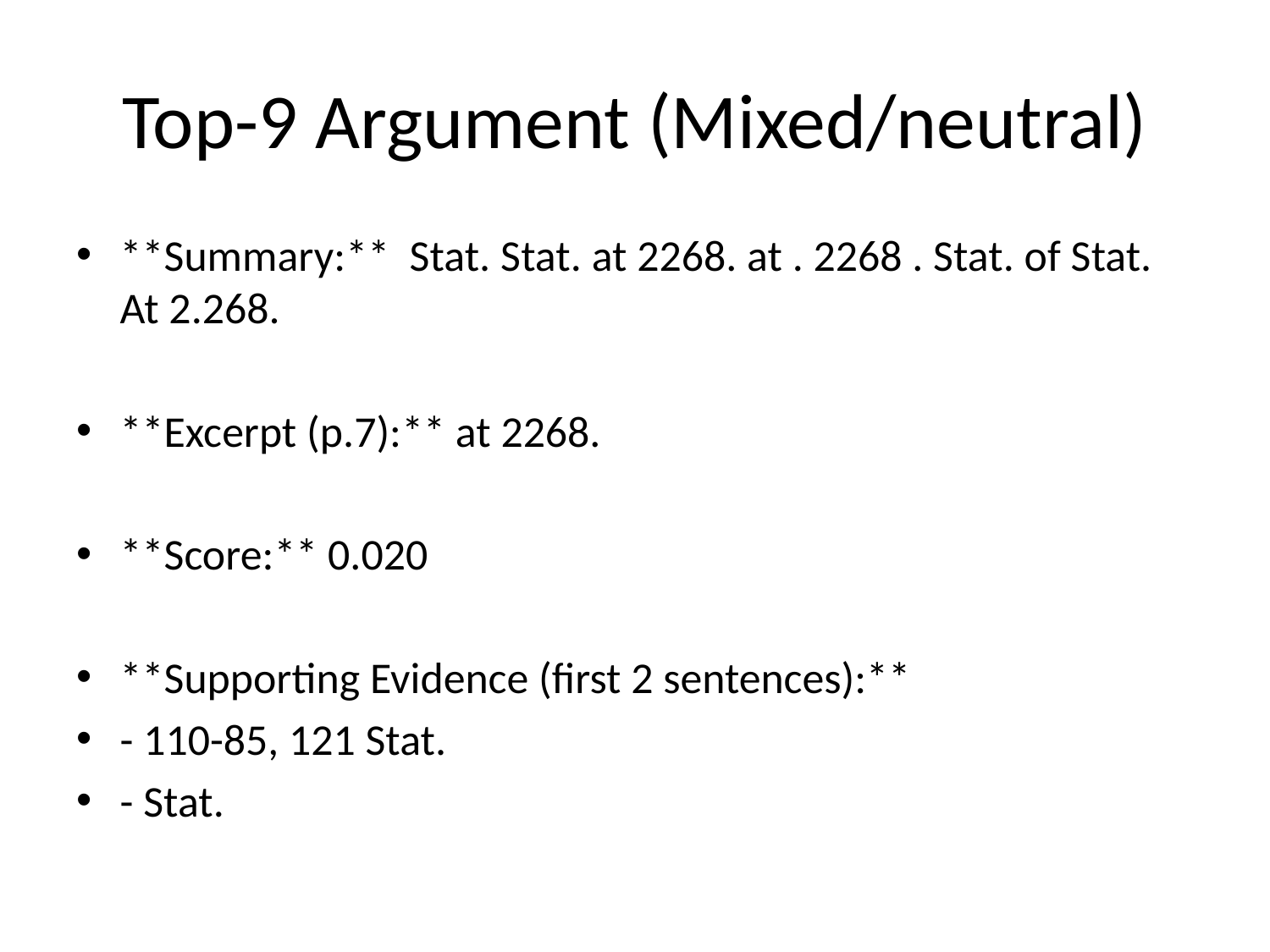

# Top-9 Argument (Mixed/neutral)
**Summary:**  Stat. Stat. at 2268. at . 2268 . Stat. of Stat. At 2.268.

**Excerpt (p.7):** at 2268.

**Score:** 0.020

**Supporting Evidence (first 2 sentences):**
- 110-85, 121 Stat.
- Stat.